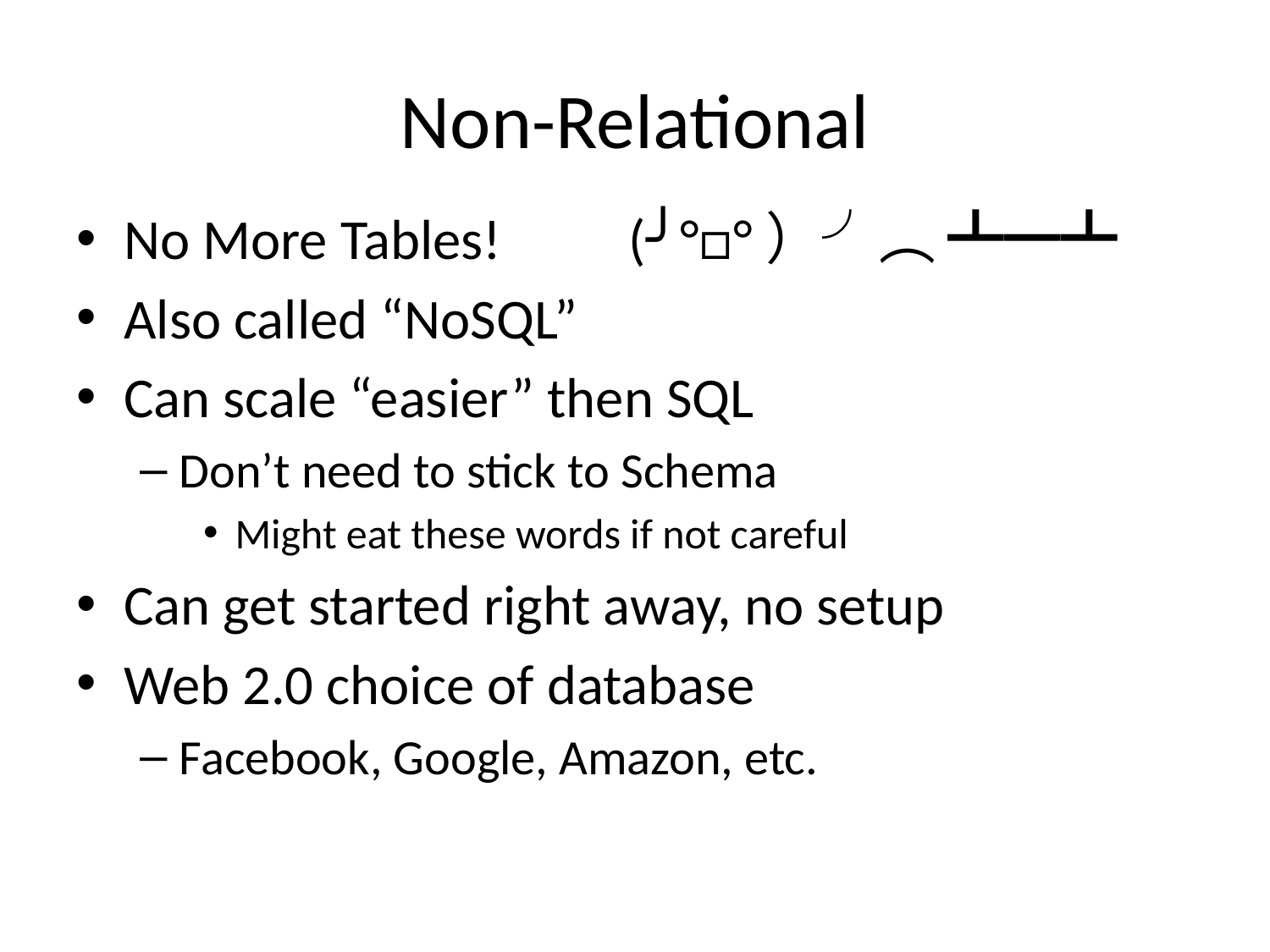

# Non-Relational
No More Tables!          (╯°□°）╯︵ ┻━┻
Also called “NoSQL”
Can scale “easier” then SQL
Don’t need to stick to Schema
Might eat these words if not careful
Can get started right away, no setup
Web 2.0 choice of database
Facebook, Google, Amazon, etc.